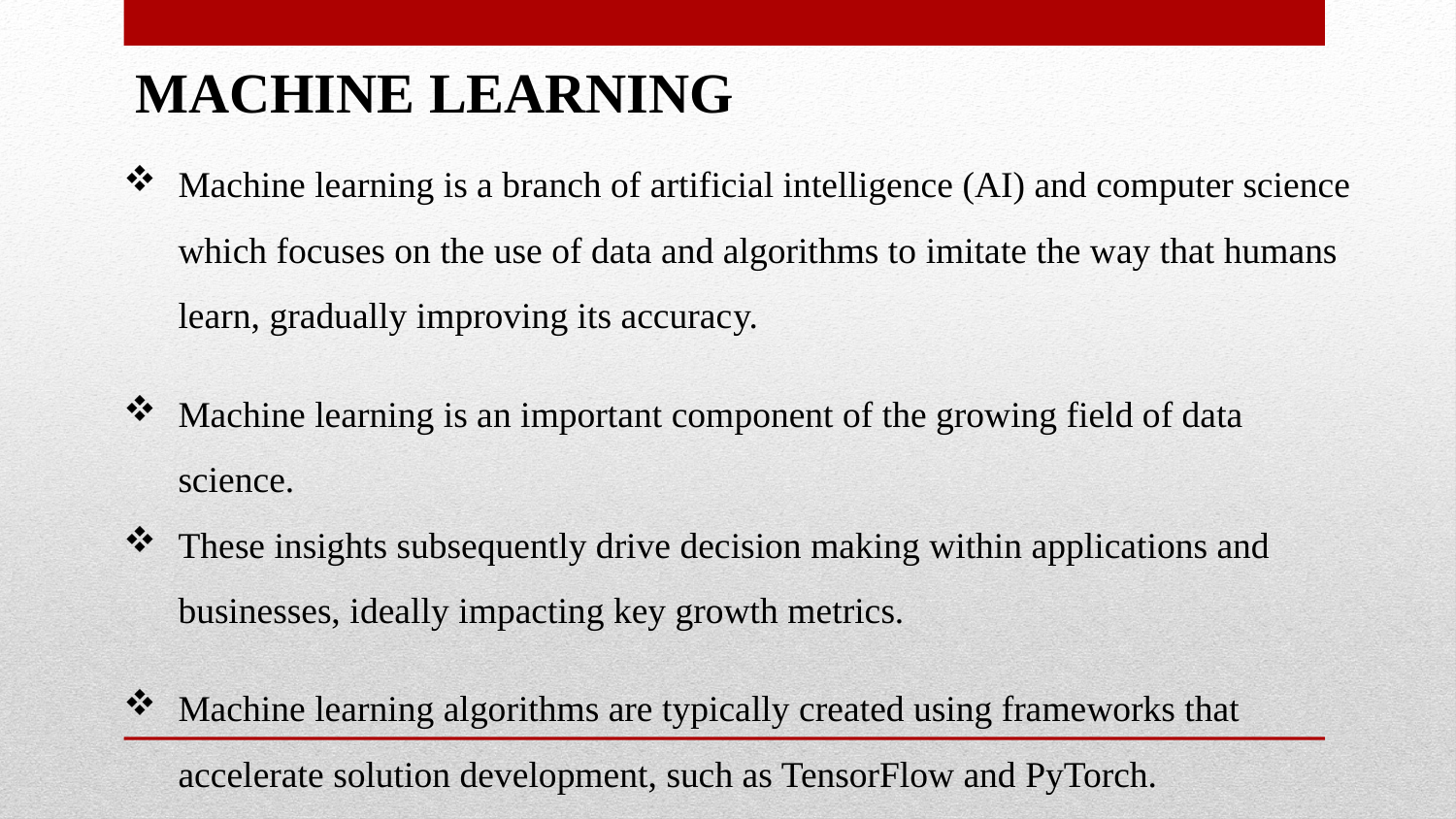

MACHINE LEARNING
Machine learning is a branch of artificial intelligence (AI) and computer science which focuses on the use of data and algorithms to imitate the way that humans learn, gradually improving its accuracy.

Machine learning is an important component of the growing field of data science.
These insights subsequently drive decision making within applications and businesses, ideally impacting key growth metrics.

Machine learning algorithms are typically created using frameworks that accelerate solution development, such as TensorFlow and PyTorch.